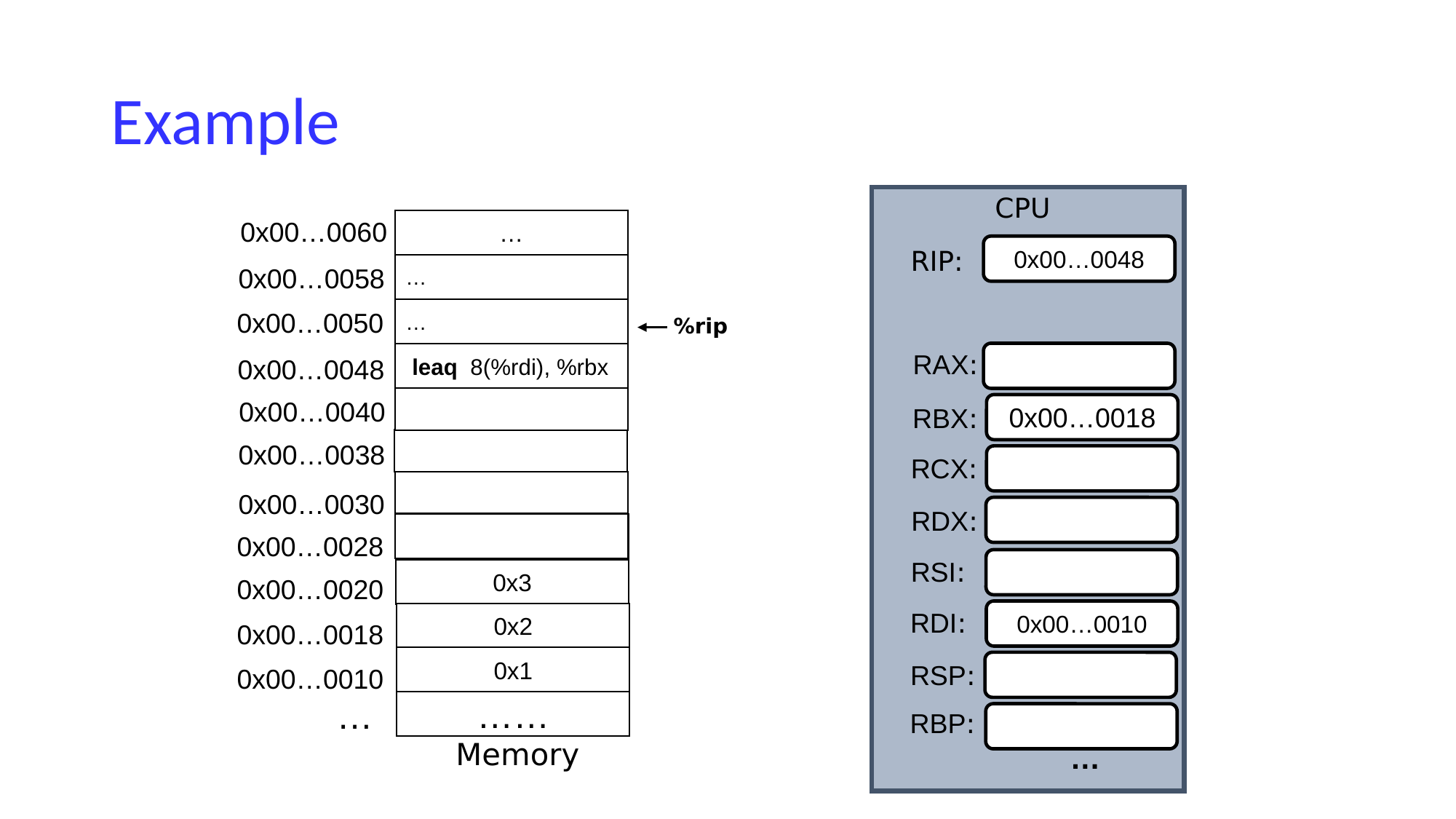

# Example
CPU

0x00…0060
…
0x00…0048
RIP:
…
0x00…0058
…
0x00…0050
%rip
RAX:

 leaq  8(%rdi), %rbx
0x00…0048

0x00…0040
0x00…0018
RBX:

0x00…0038
RCX:

0x00…0030

RDX:

0x00…0028
RSI:

0x3
0x00…0020
RDI:
0x00…0010
0x2
0x00…0018
0x1

RSP:
0x00…0010
…
……
RBP:

Memory
…